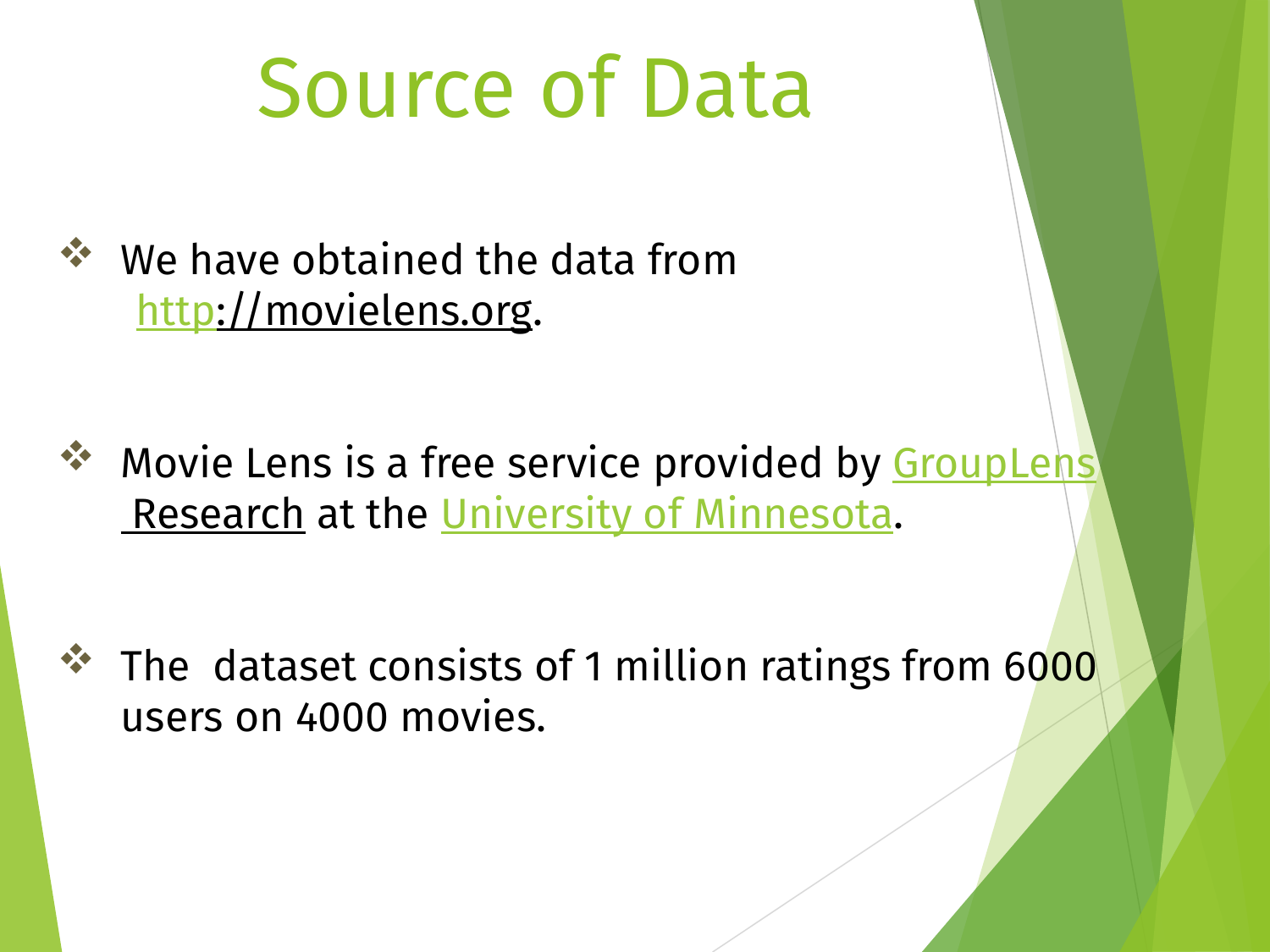

# Source of Data
We have obtained the data from
       http://movielens.org.

Movie Lens is a free service provided by GroupLens Research at the University of Minnesota.

The  dataset consists of 1 million ratings from 6000 users on 4000 movies.